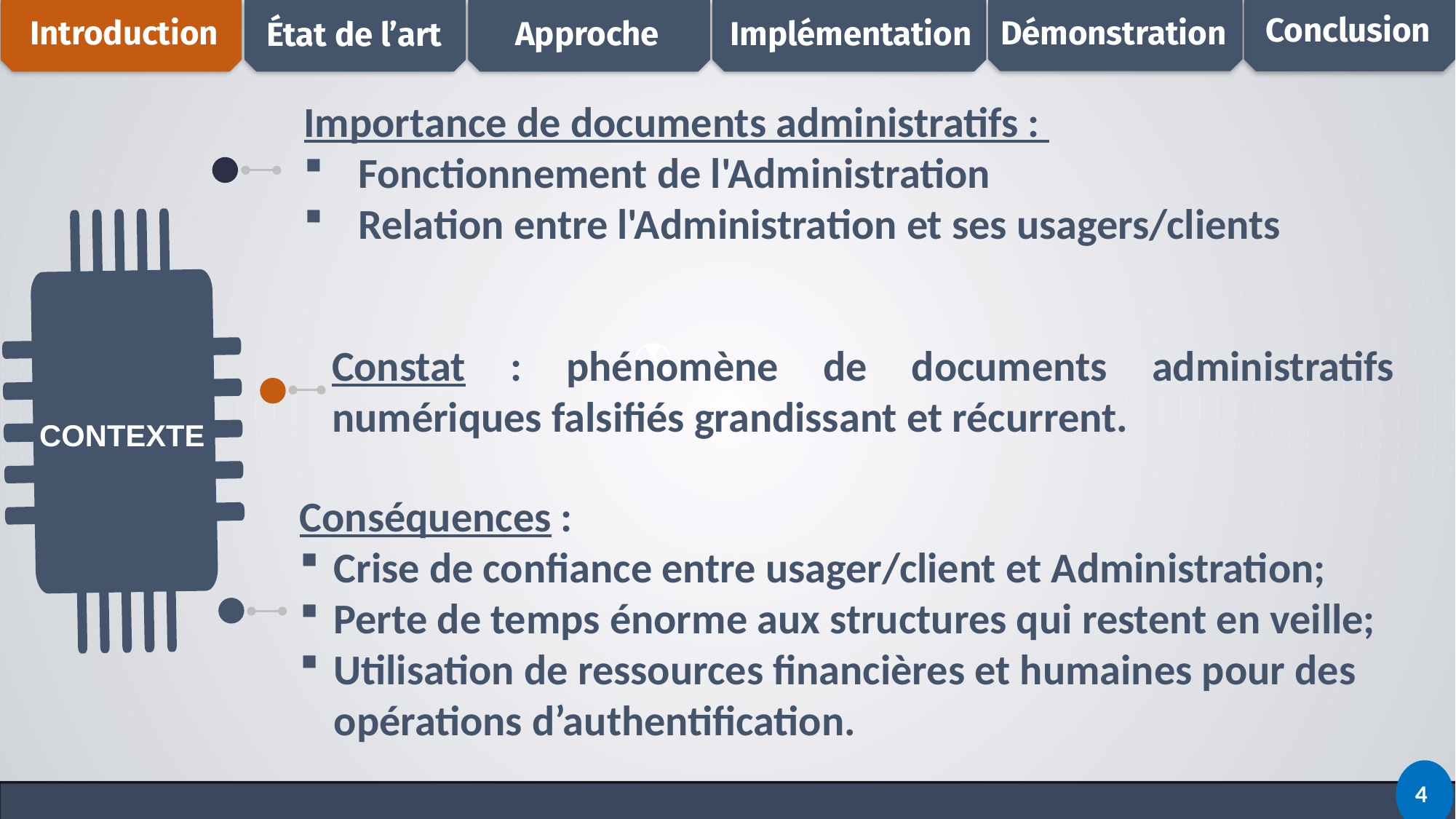

Conclusion
Démonstration
 Introduction
Approche
Implémentation
État de l’art
Importance de documents administratifs :
Fonctionnement de l'Administration
Relation entre l'Administration et ses usagers/clients

Constat : phénomène de documents administratifs numériques falsifiés grandissant et récurrent.

CONTEXTE
Conséquences :
Crise de confiance entre usager/client et Administration;
Perte de temps énorme aux structures qui restent en veille;
Utilisation de ressources financières et humaines pour des opérations d’authentification.

 4